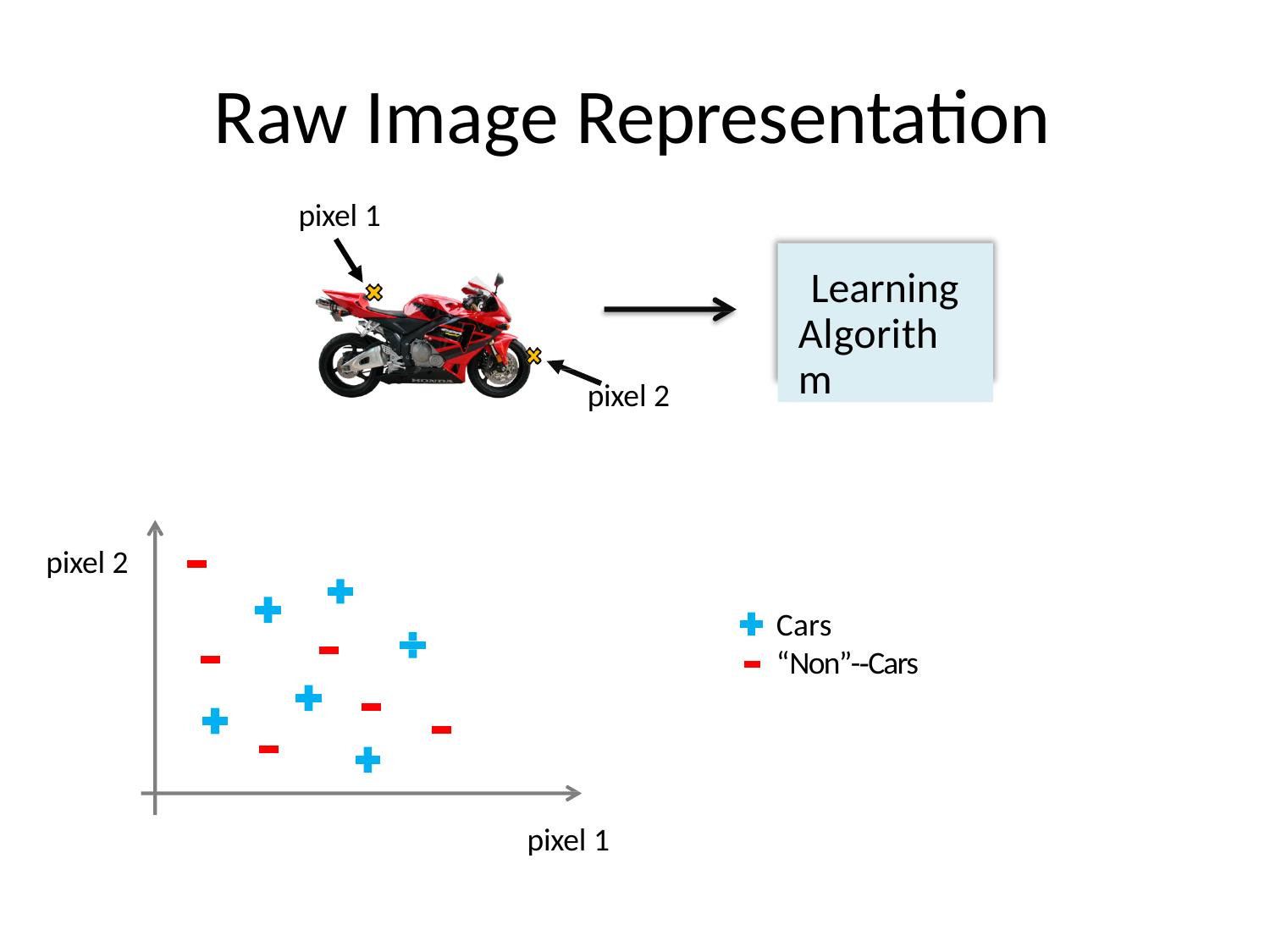

# Raw Image Representation
pixel 1

Learning  Algorithm

pixel 2

pixel 2

Cars
“Non”-­‐Cars

pixel 1